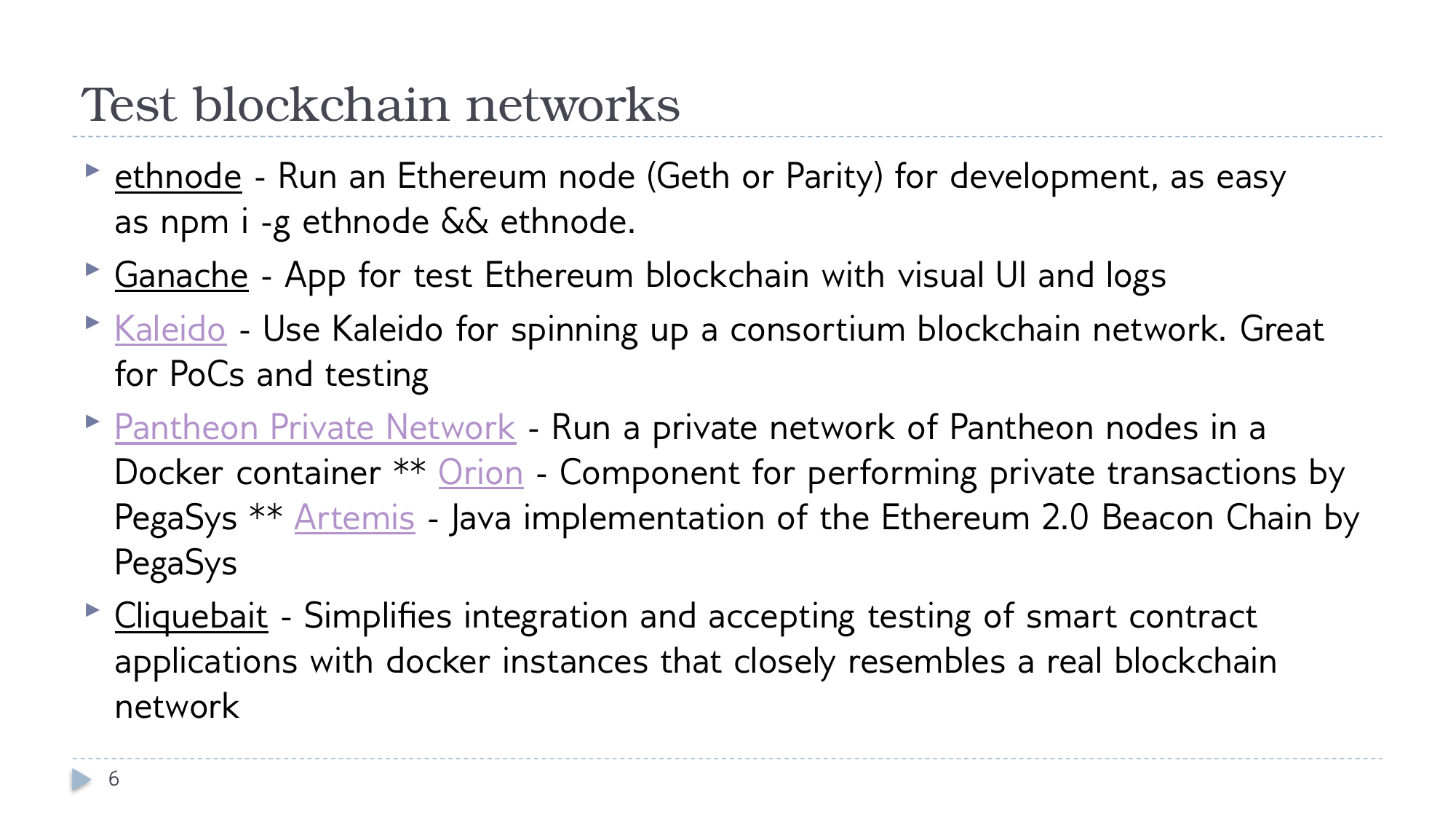

# Test blockchain networks
ethnode - Run an Ethereum node (Geth or Parity) for development, as easy as npm i -g ethnode && ethnode.
Ganache - App for test Ethereum blockchain with visual UI and logs
Kaleido - Use Kaleido for spinning up a consortium blockchain network. Great for PoCs and testing
Pantheon Private Network - Run a private network of Pantheon nodes in a Docker container ** Orion - Component for performing private transactions by PegaSys ** Artemis - Java implementation of the Ethereum 2.0 Beacon Chain by PegaSys
Cliquebait - Simplifies integration and accepting testing of smart contract applications with docker instances that closely resembles a real blockchain network

6